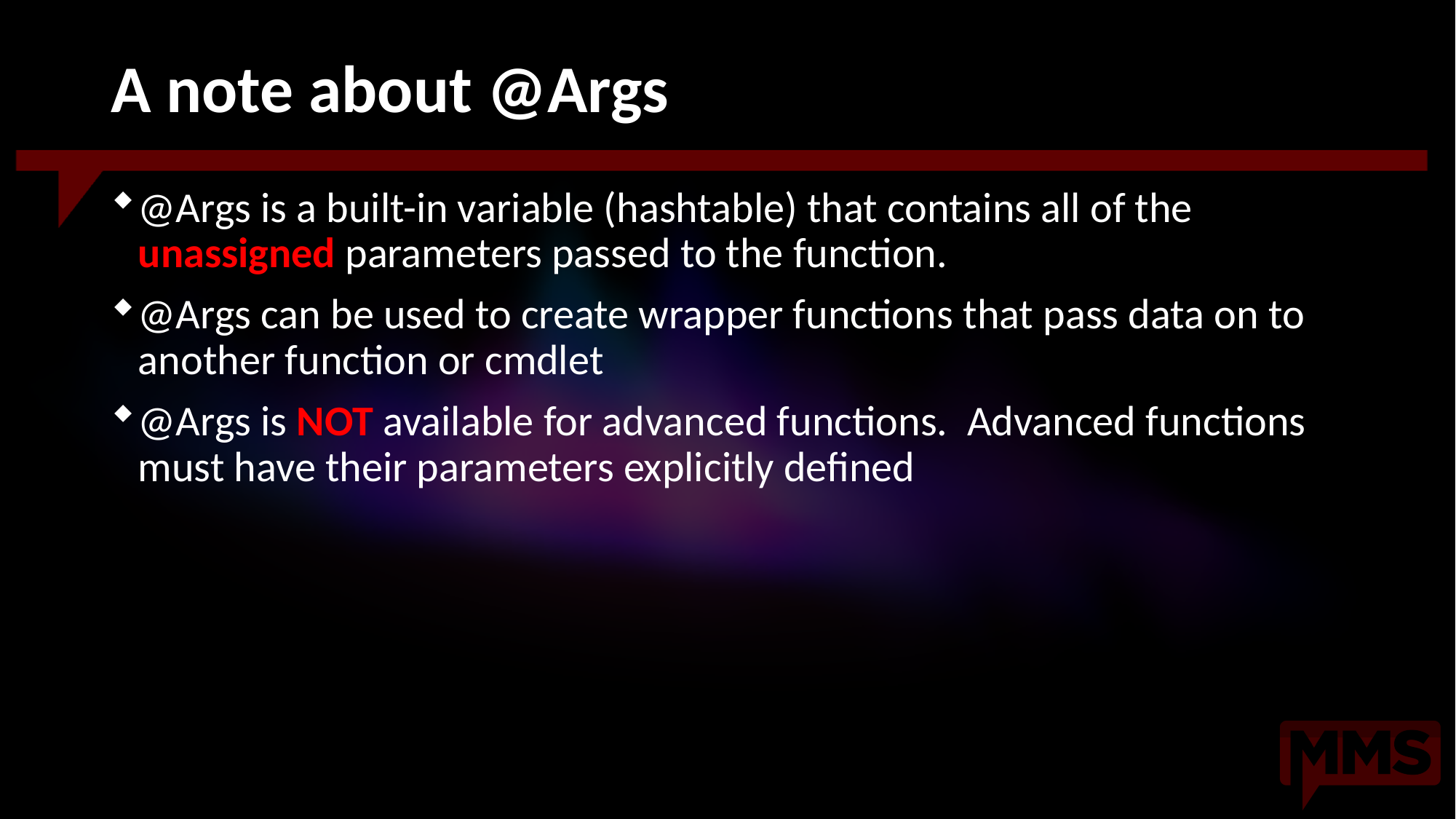

# A note about @Args
@Args is a built-in variable (hashtable) that contains all of the unassigned parameters passed to the function.
@Args can be used to create wrapper functions that pass data on to another function or cmdlet
@Args is NOT available for advanced functions.  Advanced functions must have their parameters explicitly defined